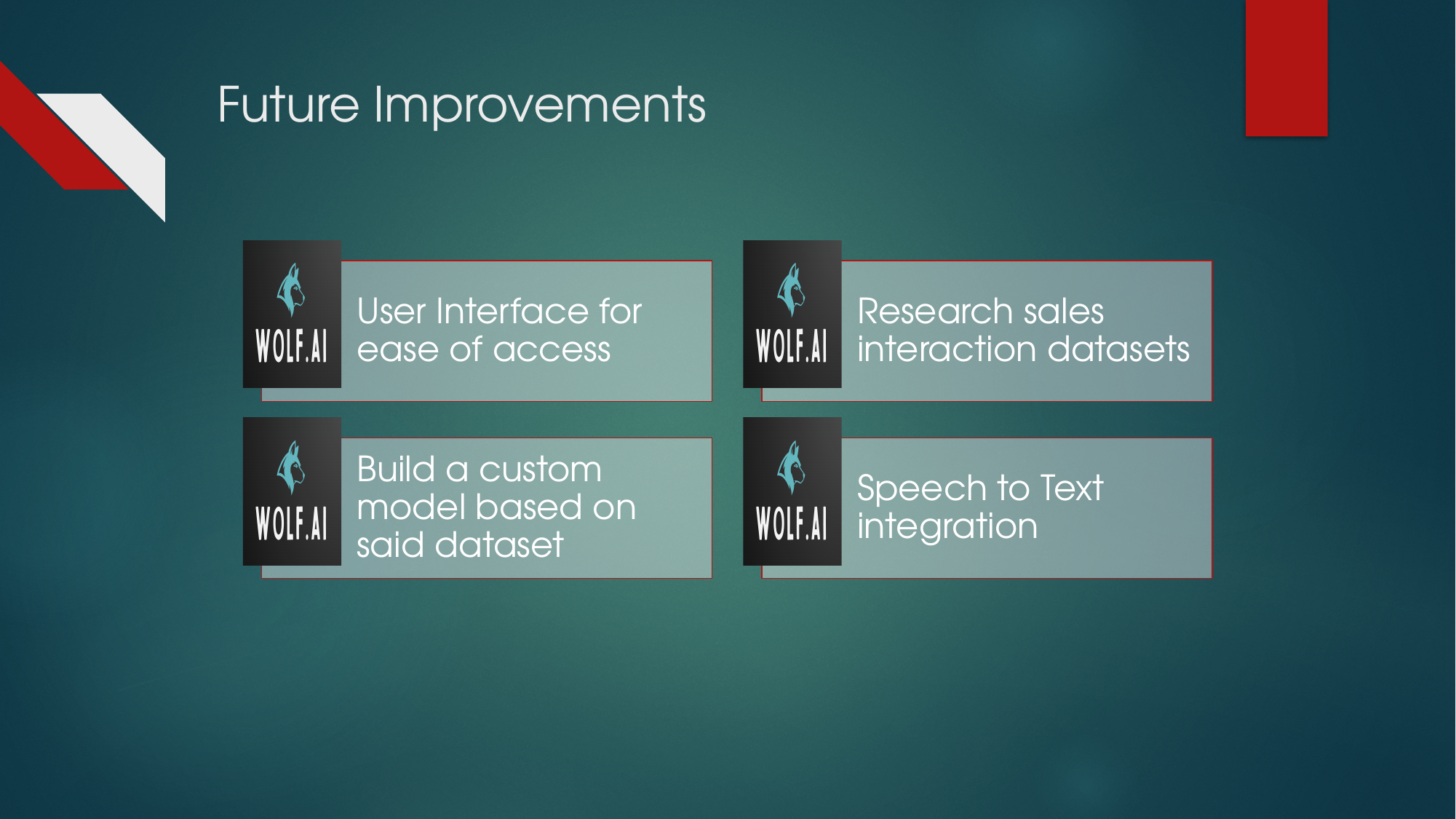

# Future Improvements
User Interface for ease of access
Research sales interaction datasets
Build a custom model based on said dataset
Speech to Text integration